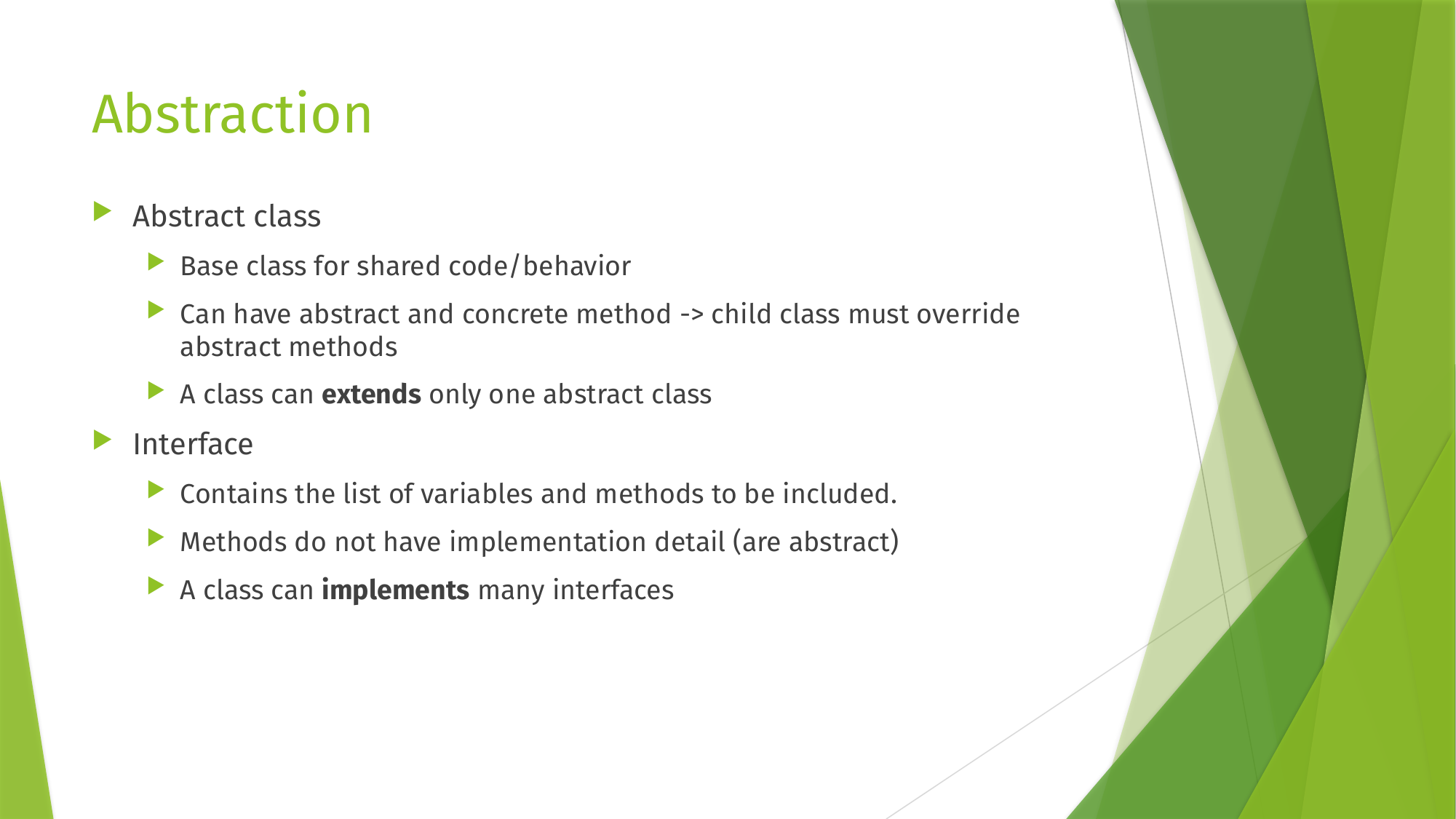

# Abstraction
Abstract class
Base class for shared code/behavior
Can have abstract and concrete method -> child class must override abstract methods
A class can extends only one abstract class
Interface
Contains the list of variables and methods to be included.
Methods do not have implementation detail (are abstract)
A class can implements many interfaces